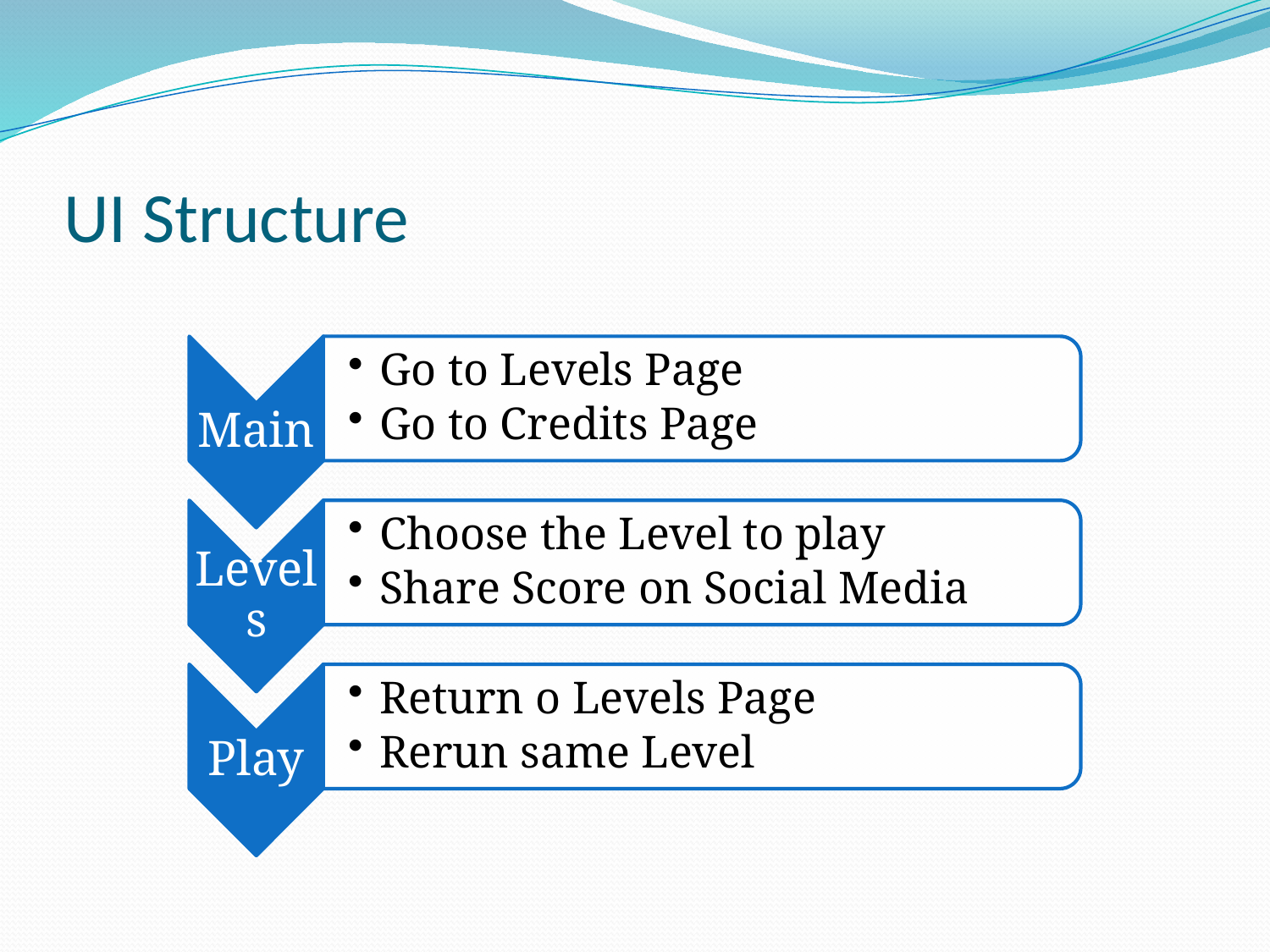

# UI Structure
Main
Go to Levels Page
Go to Credits Page
Levels
Choose the Level to play
Share Score on Social Media
Play
Return o Levels Page
Rerun same Level